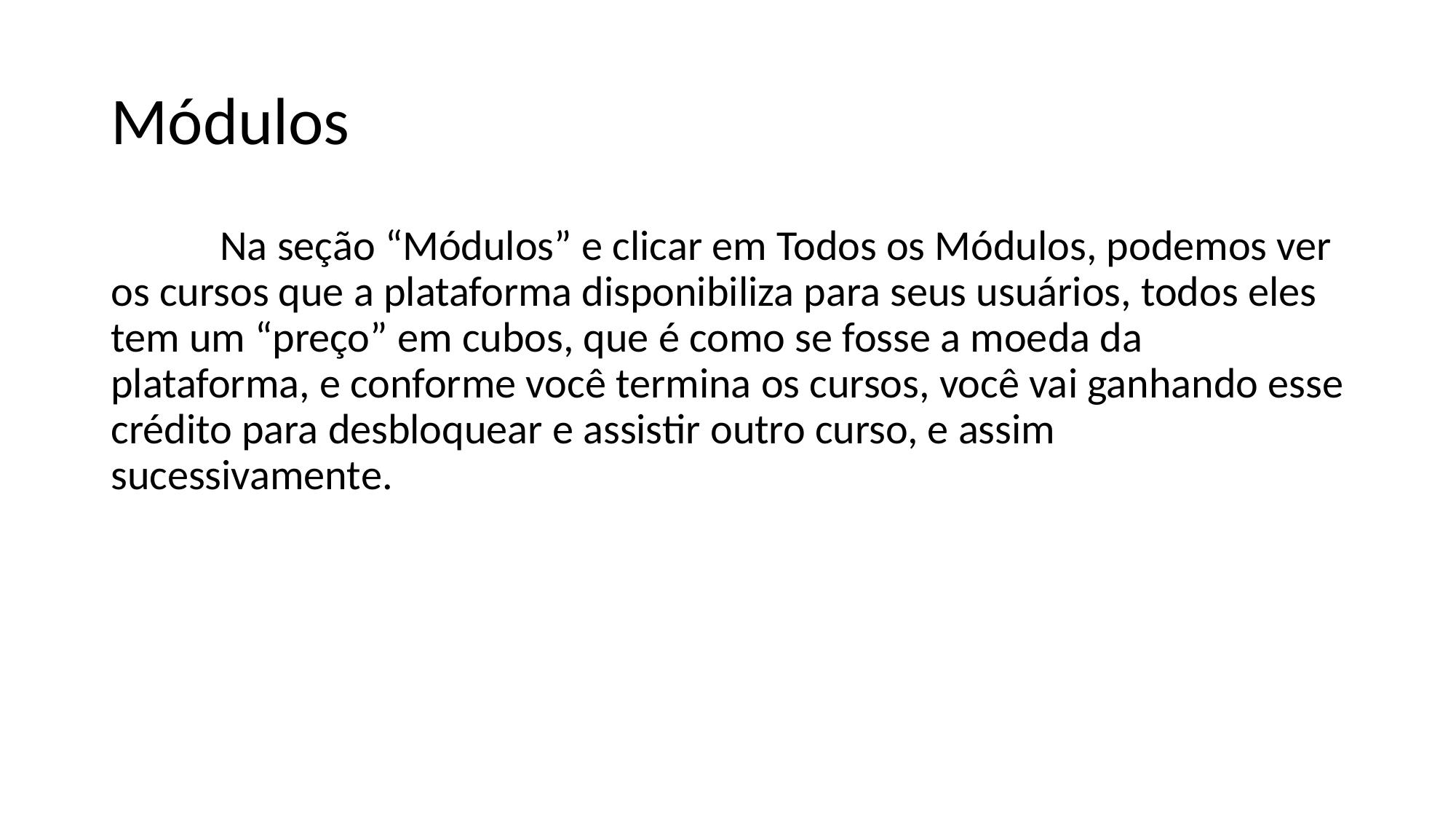

# Módulos
	Na seção “Módulos” e clicar em Todos os Módulos, podemos ver os cursos que a plataforma disponibiliza para seus usuários, todos eles tem um “preço” em cubos, que é como se fosse a moeda da plataforma, e conforme você termina os cursos, você vai ganhando esse crédito para desbloquear e assistir outro curso, e assim sucessivamente.